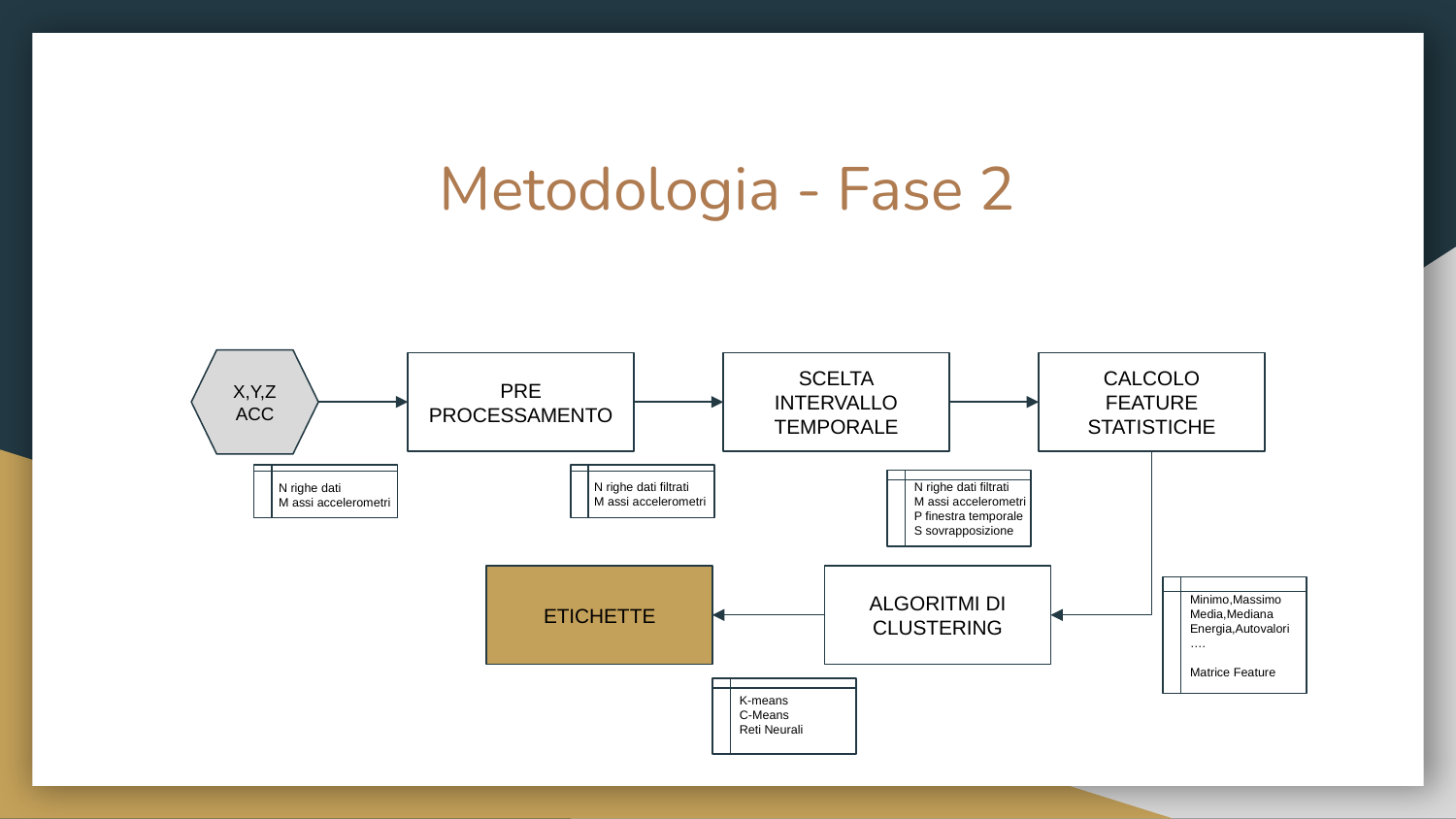

# Metodologia - Fase 2

X,Y,Z
ACC
PRE
PROCESSAMENTO
SCELTA
INTERVALLO TEMPORALE
CALCOLO
FEATURE STATISTICHE

N righe dati filtrati
M assi accelerometri
N righe dati filtrati
M assi accelerometri
P finestra temporale
S sovrapposizione
N righe dati
M assi accelerometri

ETICHETTE
ALGORITMI DI CLUSTERING
Minimo,Massimo
Media,Mediana
Energia,Autovalori
….

Matrice Feature

K-means
C-Means
Reti Neurali